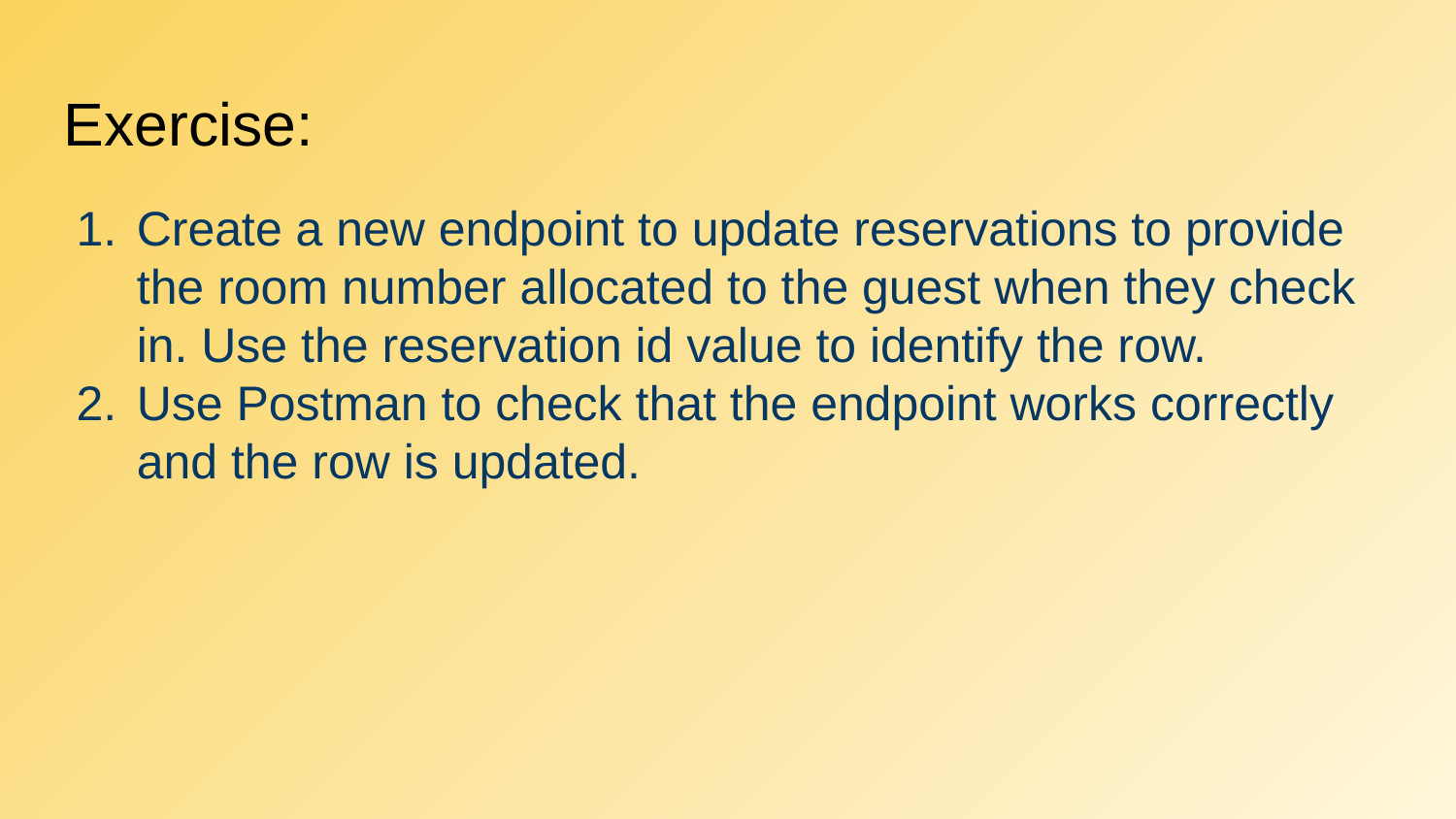

Exercise:
Create a new endpoint to update reservations to provide the room number allocated to the guest when they check in. Use the reservation id value to identify the row.
Use Postman to check that the endpoint works correctly and the row is updated.